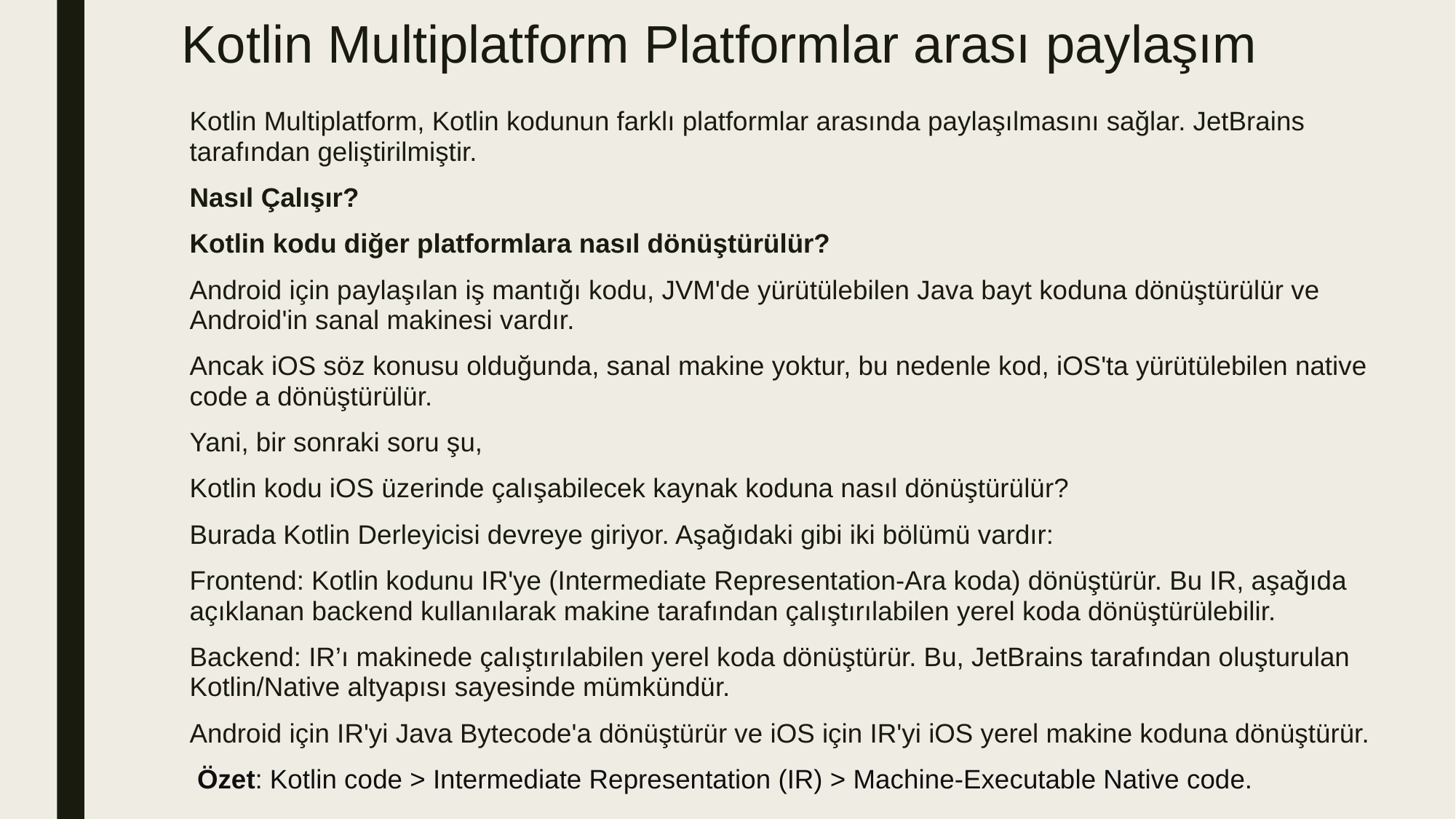

# Kotlin Multiplatform Platformlar arası paylaşım
Kotlin Multiplatform, Kotlin kodunun farklı platformlar arasında paylaşılmasını sağlar. JetBrains tarafından geliştirilmiştir.
Nasıl Çalışır?
Kotlin kodu diğer platformlara nasıl dönüştürülür?
Android için paylaşılan iş mantığı kodu, JVM'de yürütülebilen Java bayt koduna dönüştürülür ve Android'in sanal makinesi vardır.
Ancak iOS söz konusu olduğunda, sanal makine yoktur, bu nedenle kod, iOS'ta yürütülebilen native code a dönüştürülür.
Yani, bir sonraki soru şu,
Kotlin kodu iOS üzerinde çalışabilecek kaynak koduna nasıl dönüştürülür?
Burada Kotlin Derleyicisi devreye giriyor. Aşağıdaki gibi iki bölümü vardır:
Frontend: Kotlin kodunu IR'ye (Intermediate Representation-Ara koda) dönüştürür. Bu IR, aşağıda açıklanan backend kullanılarak makine tarafından çalıştırılabilen yerel koda dönüştürülebilir.
Backend: IR’ı makinede çalıştırılabilen yerel koda dönüştürür. Bu, JetBrains tarafından oluşturulan Kotlin/Native altyapısı sayesinde mümkündür.
Android için IR'yi Java Bytecode'a dönüştürür ve iOS için IR'yi iOS yerel makine koduna dönüştürür.
 Özet: Kotlin code > Intermediate Representation (IR) > Machine-Executable Native code.